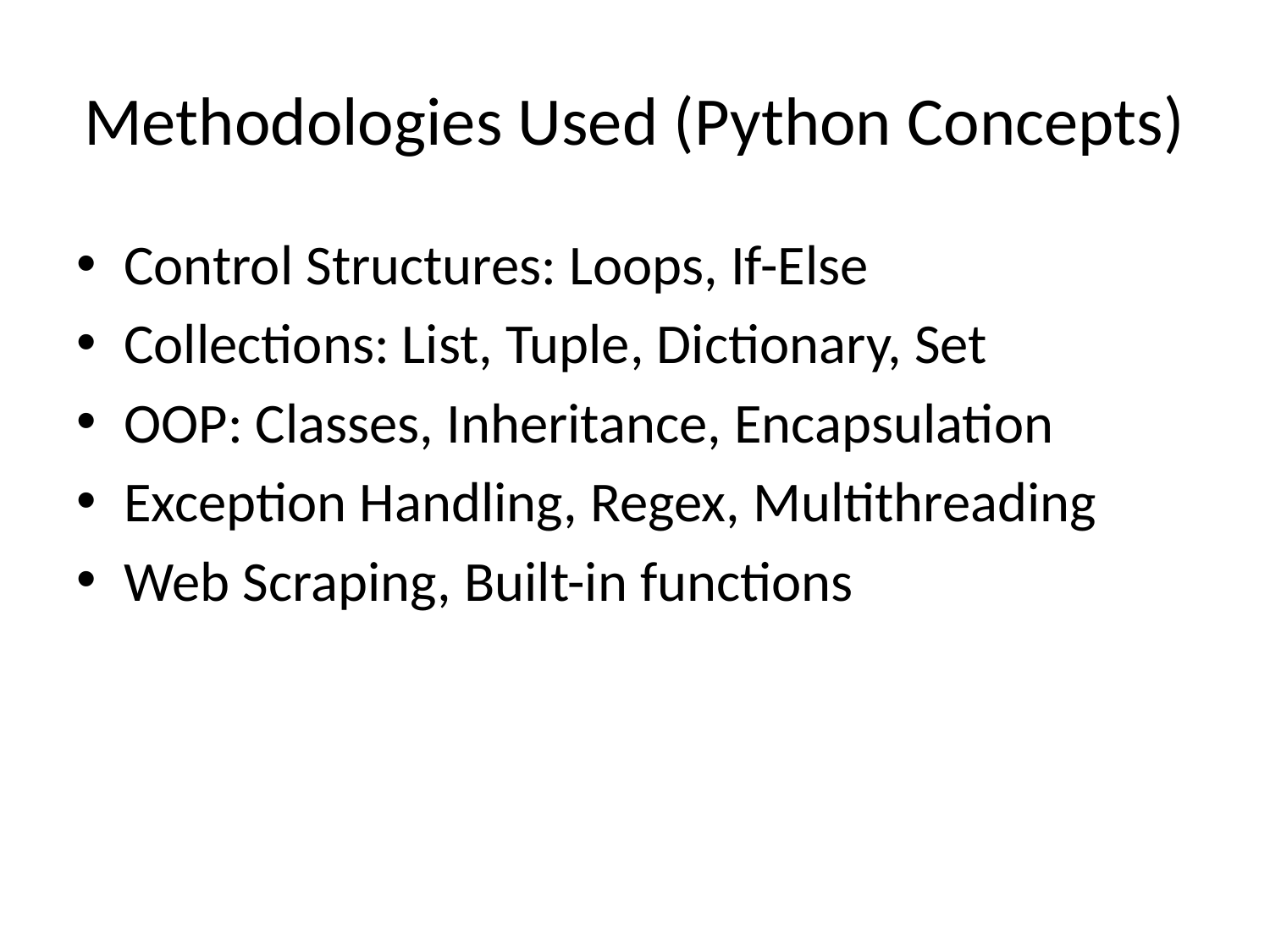

# Methodologies Used (Python Concepts)
Control Structures: Loops, If-Else
Collections: List, Tuple, Dictionary, Set
OOP: Classes, Inheritance, Encapsulation
Exception Handling, Regex, Multithreading
Web Scraping, Built-in functions